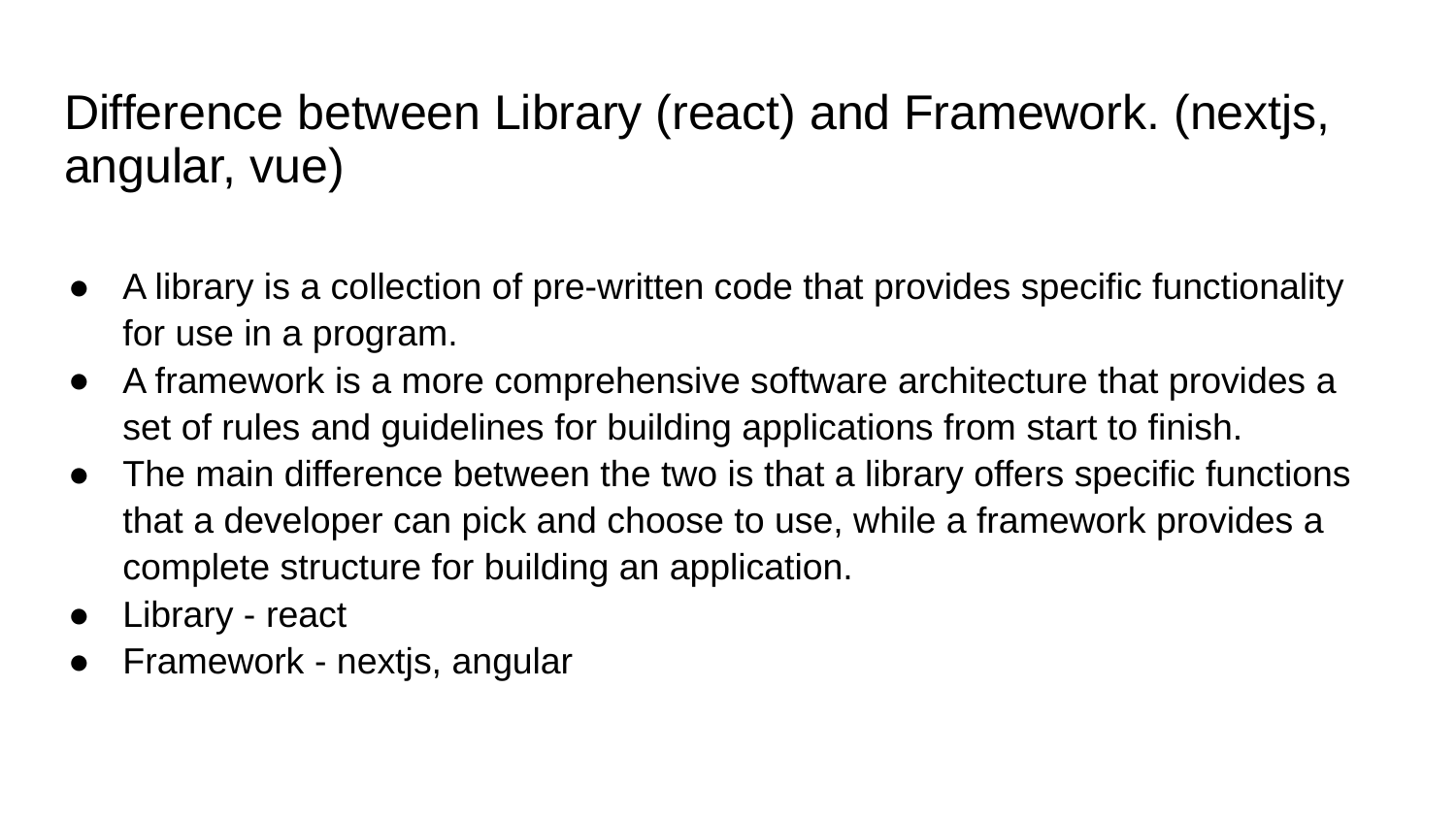

# Difference between Library (react) and Framework. (nextjs, angular, vue)
A library is a collection of pre-written code that provides specific functionality for use in a program.
A framework is a more comprehensive software architecture that provides a set of rules and guidelines for building applications from start to finish.
The main difference between the two is that a library offers specific functions that a developer can pick and choose to use, while a framework provides a complete structure for building an application.
Library - react
Framework - nextjs, angular